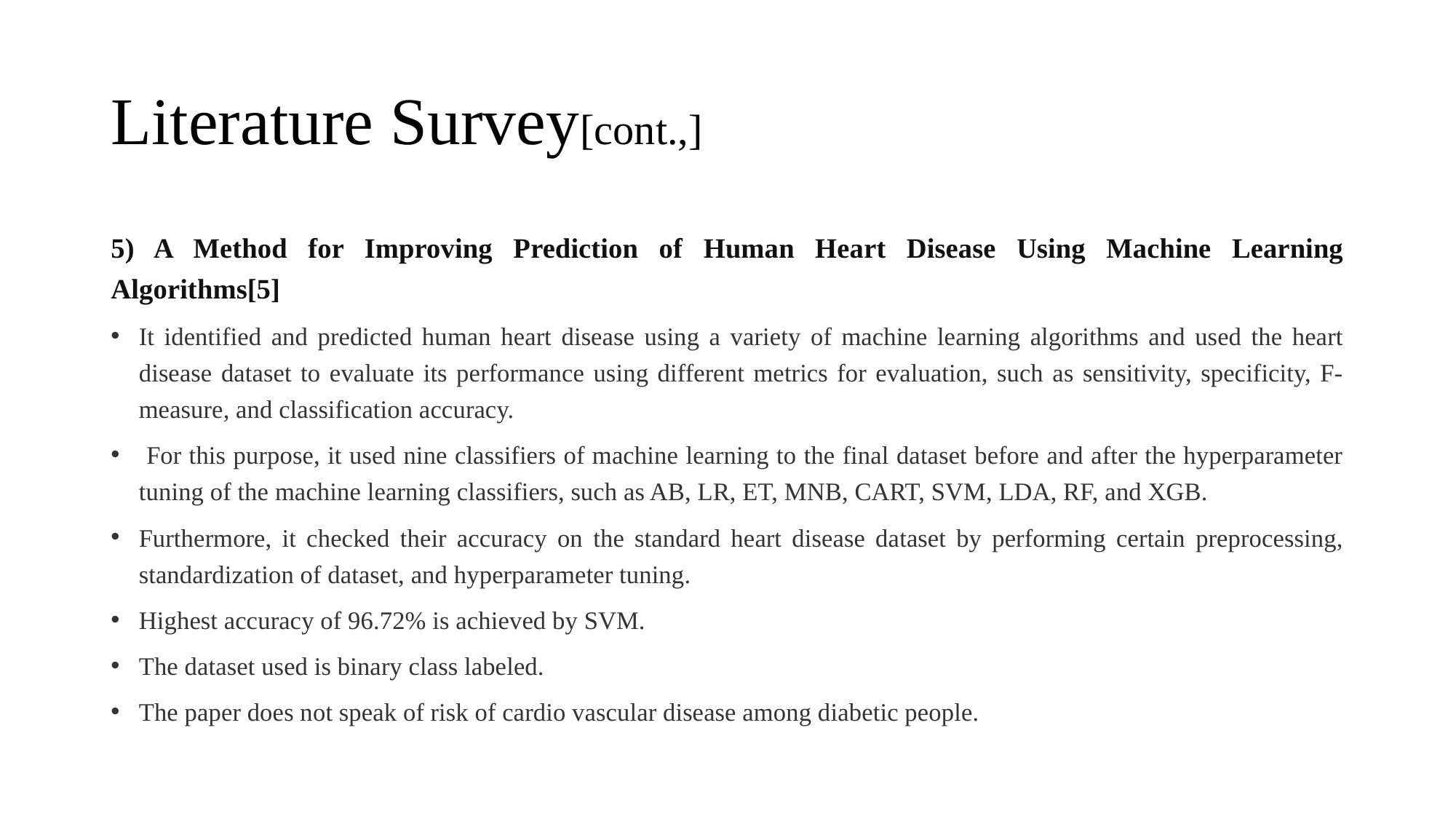

# Literature Survey[cont.,]
5) A Method for Improving Prediction of Human Heart Disease Using Machine Learning Algorithms[5]
It identified and predicted human heart disease using a variety of machine learning algorithms and used the heart disease dataset to evaluate its performance using different metrics for evaluation, such as sensitivity, specificity, F-measure, and classification accuracy.
 For this purpose, it used nine classifiers of machine learning to the final dataset before and after the hyperparameter tuning of the machine learning classifiers, such as AB, LR, ET, MNB, CART, SVM, LDA, RF, and XGB.
Furthermore, it checked their accuracy on the standard heart disease dataset by performing certain preprocessing, standardization of dataset, and hyperparameter tuning.
Highest accuracy of 96.72% is achieved by SVM.
The dataset used is binary class labeled.
The paper does not speak of risk of cardio vascular disease among diabetic people.